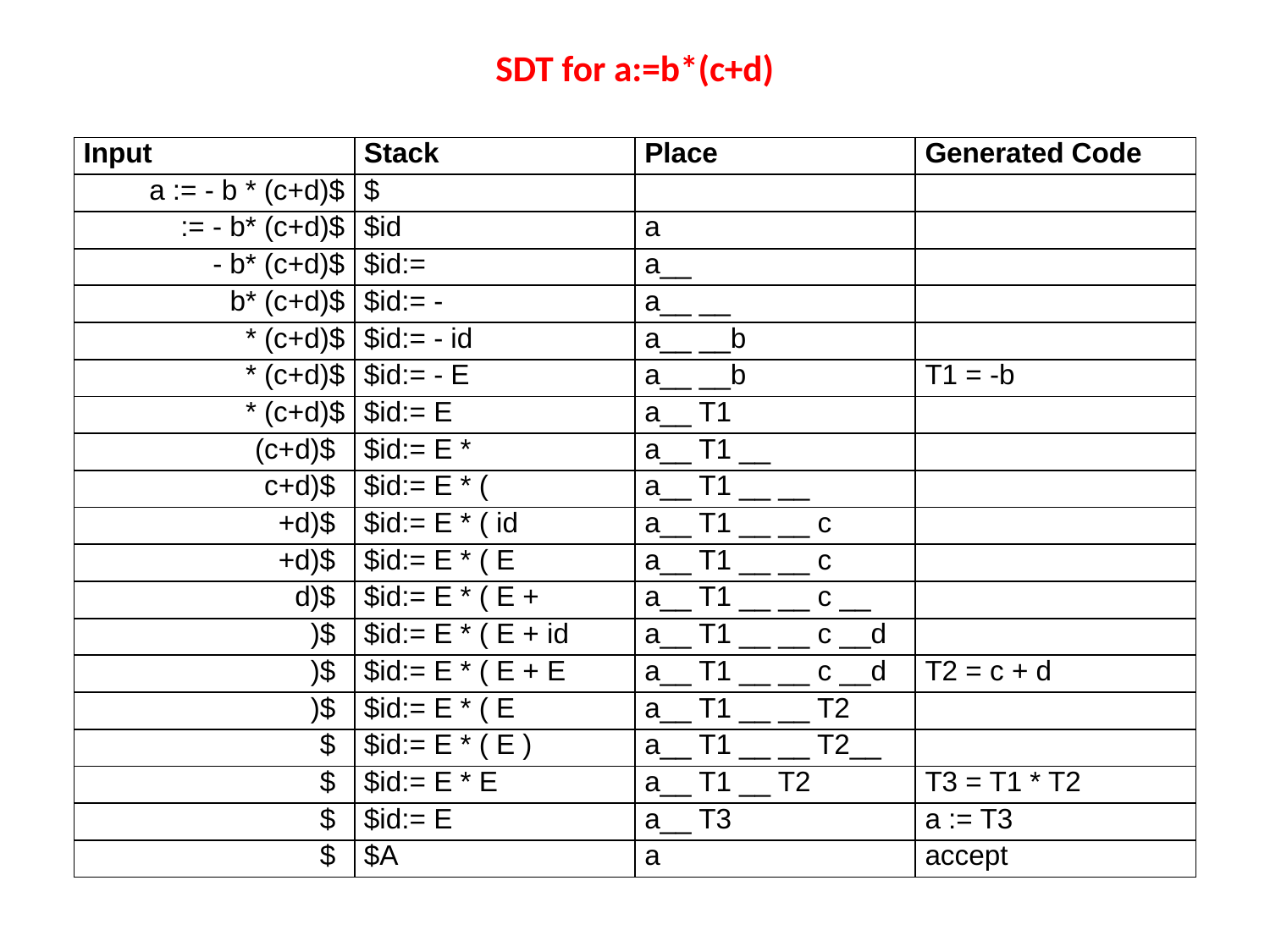

# SDT for a:=b*(c+d)
| Input | Stack | Place | Generated Code |
| --- | --- | --- | --- |
| a := - b \* (c+d)$ | $ |  |  |
| := - b\* (c+d)$ | $id | a |  |
| - b\* (c+d)$ | $id:= | a\_\_ |  |
| b\* (c+d)$ | $id:= - | a\_\_ \_\_ |  |
| \* (c+d)$ | $id:= - id | a\_\_ \_\_b |  |
| \* (c+d)$ | $id:= - E | a\_\_ \_\_b | T1 = -b |
| \* (c+d)$ | $id:= E | a\_\_ T1 |  |
| (c+d)$ | $id:= E \* | a\_\_ T1 \_\_ |  |
| c+d)$ | $id:= E \* ( | a\_\_ T1 \_\_ \_\_ |  |
| +d)$ | $id:= E \* ( id | a\_\_ T1 \_\_ \_\_ c |  |
| +d)$ | $id:= E \* ( E | a\_\_ T1 \_\_ \_\_ c |  |
| d)$ | $id:= E \* ( E + | a\_\_ T1 \_\_ \_\_ c \_\_ |  |
| )$ | $id:= E \* ( E + id | a\_\_ T1 \_\_ \_\_ c \_\_d |  |
| )$ | $id:= E \* ( E + E | a\_\_ T1 \_\_ \_\_ c \_\_d | T2 = c + d |
| )$ | $id:= E \* ( E | a\_\_ T1 \_\_ \_\_ T2 |  |
| $ | $id:= E \* ( E ) | a\_\_ T1 \_\_ \_\_ T2\_\_ |  |
| $ | $id:= E \* E | a\_\_ T1 \_\_ T2 | T3 = T1 \* T2 |
| $ | $id:= E | a\_\_ T3 | a := T3 |
| $ | $A | a | accept |